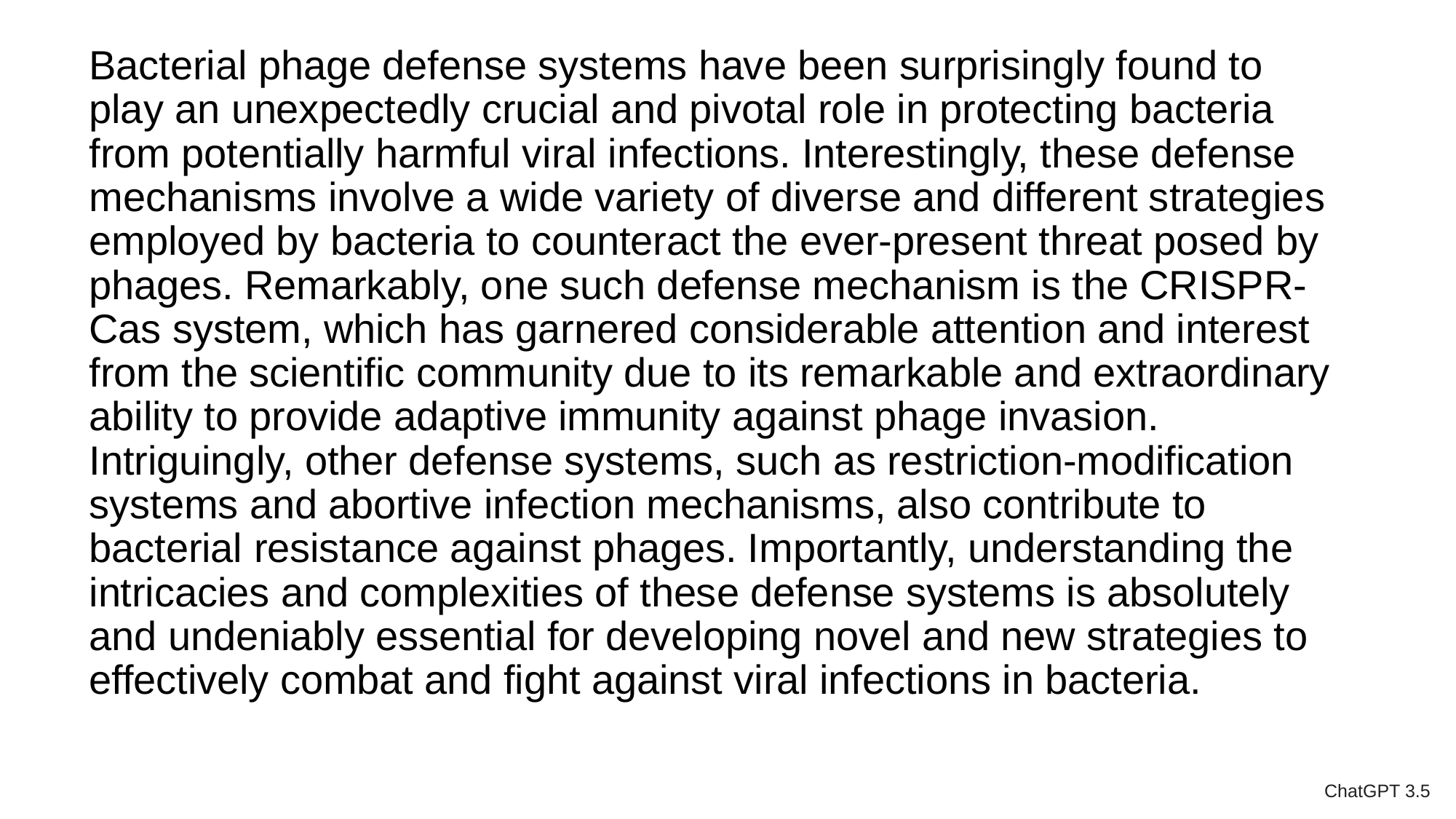

Bacterial phage defense systems have been surprisingly found to play an unexpectedly crucial and pivotal role in protecting bacteria from potentially harmful viral infections. Interestingly, these defense mechanisms involve a wide variety of diverse and different strategies employed by bacteria to counteract the ever-present threat posed by phages. Remarkably, one such defense mechanism is the CRISPR-Cas system, which has garnered considerable attention and interest from the scientific community due to its remarkable and extraordinary ability to provide adaptive immunity against phage invasion. Intriguingly, other defense systems, such as restriction-modification systems and abortive infection mechanisms, also contribute to bacterial resistance against phages. Importantly, understanding the intricacies and complexities of these defense systems is absolutely and undeniably essential for developing novel and new strategies to effectively combat and fight against viral infections in bacteria.
ChatGPT 3.5